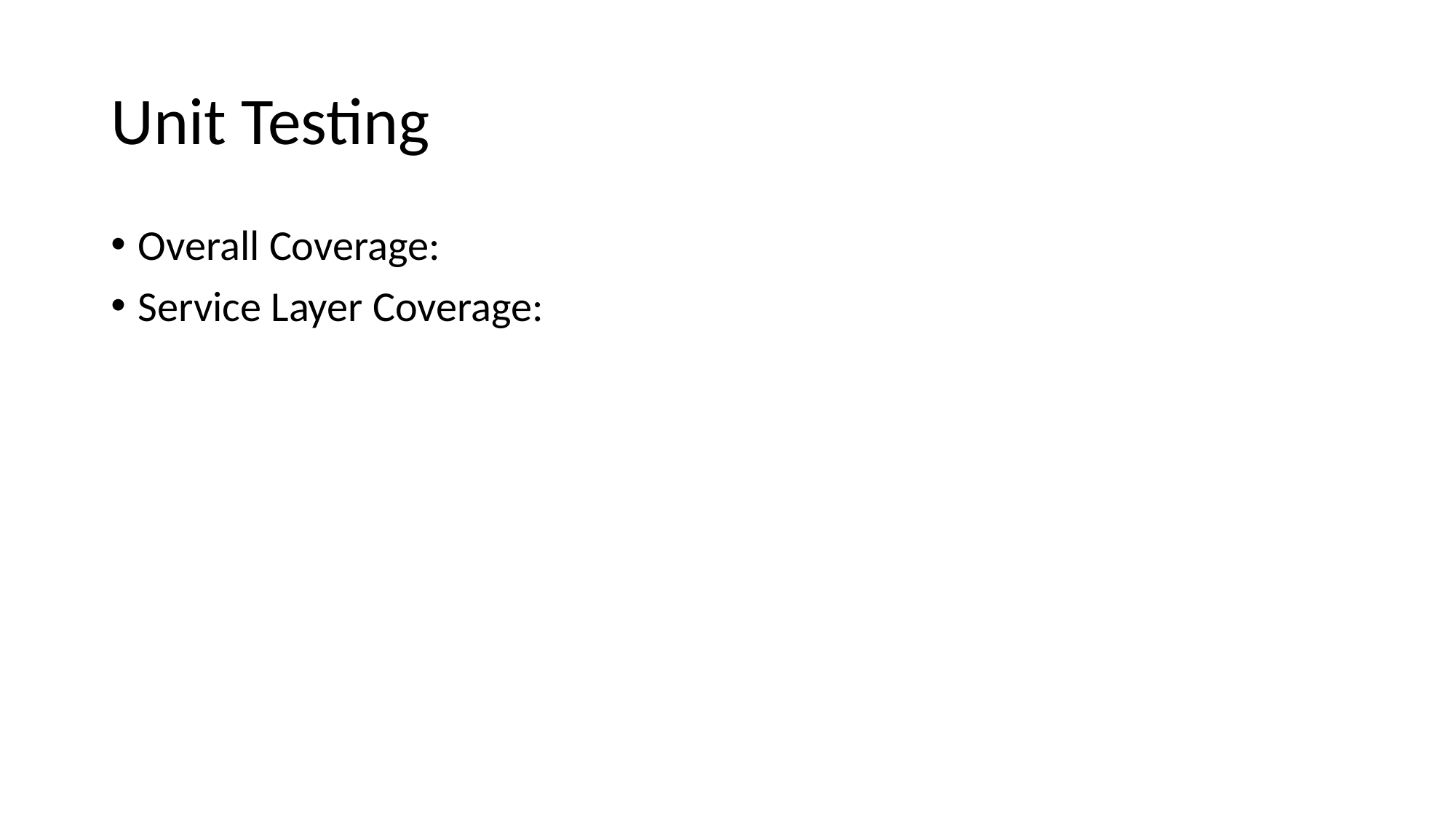

# Unit Testing
Overall Coverage:
Service Layer Coverage: